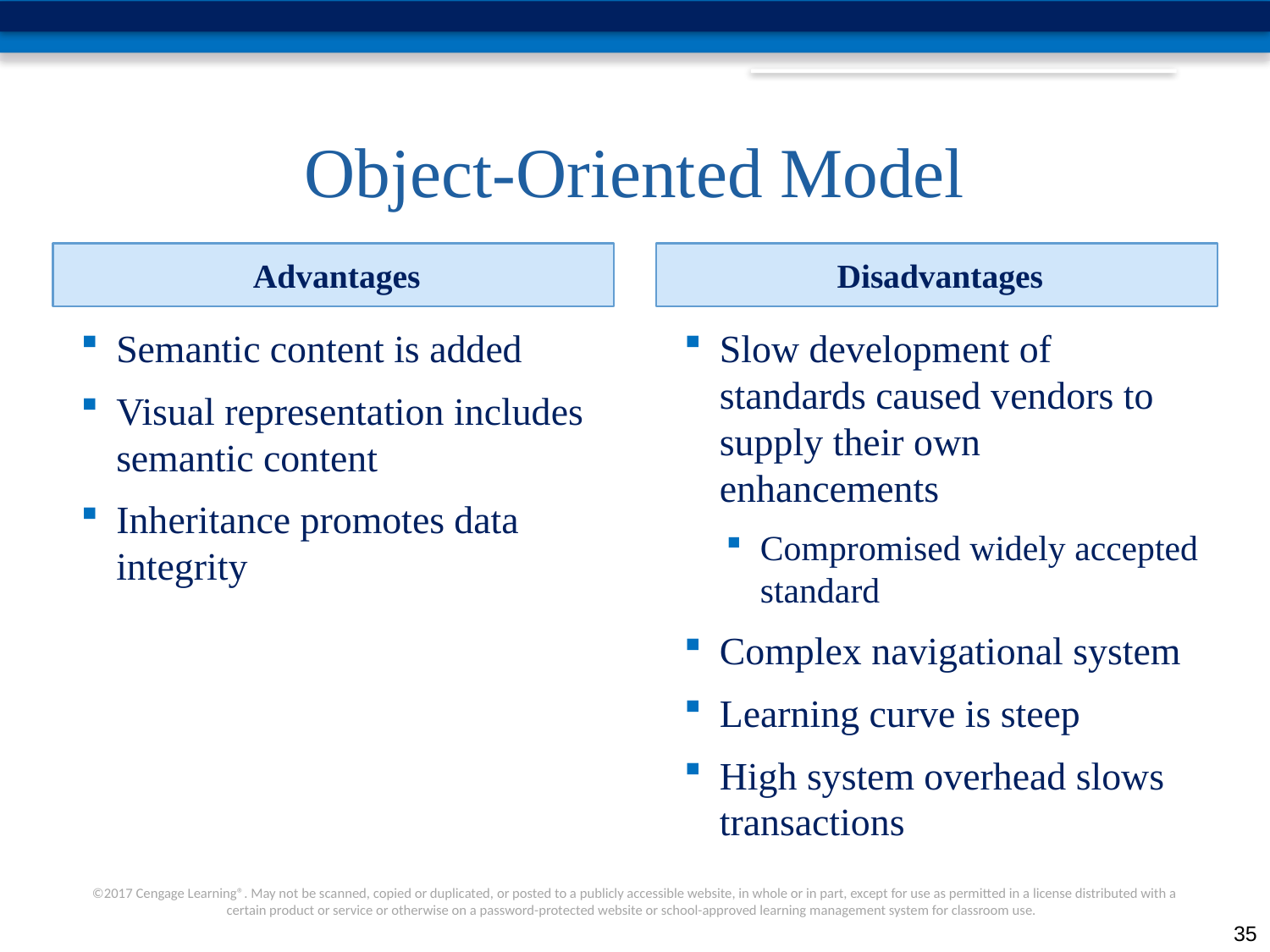

# Object-Oriented Model
Advantages
Disadvantages
Semantic content is added
Visual representation includes semantic content
Inheritance promotes data integrity
Slow development of standards caused vendors to supply their own enhancements
Compromised widely accepted standard
Complex navigational system
Learning curve is steep
High system overhead slows transactions

35